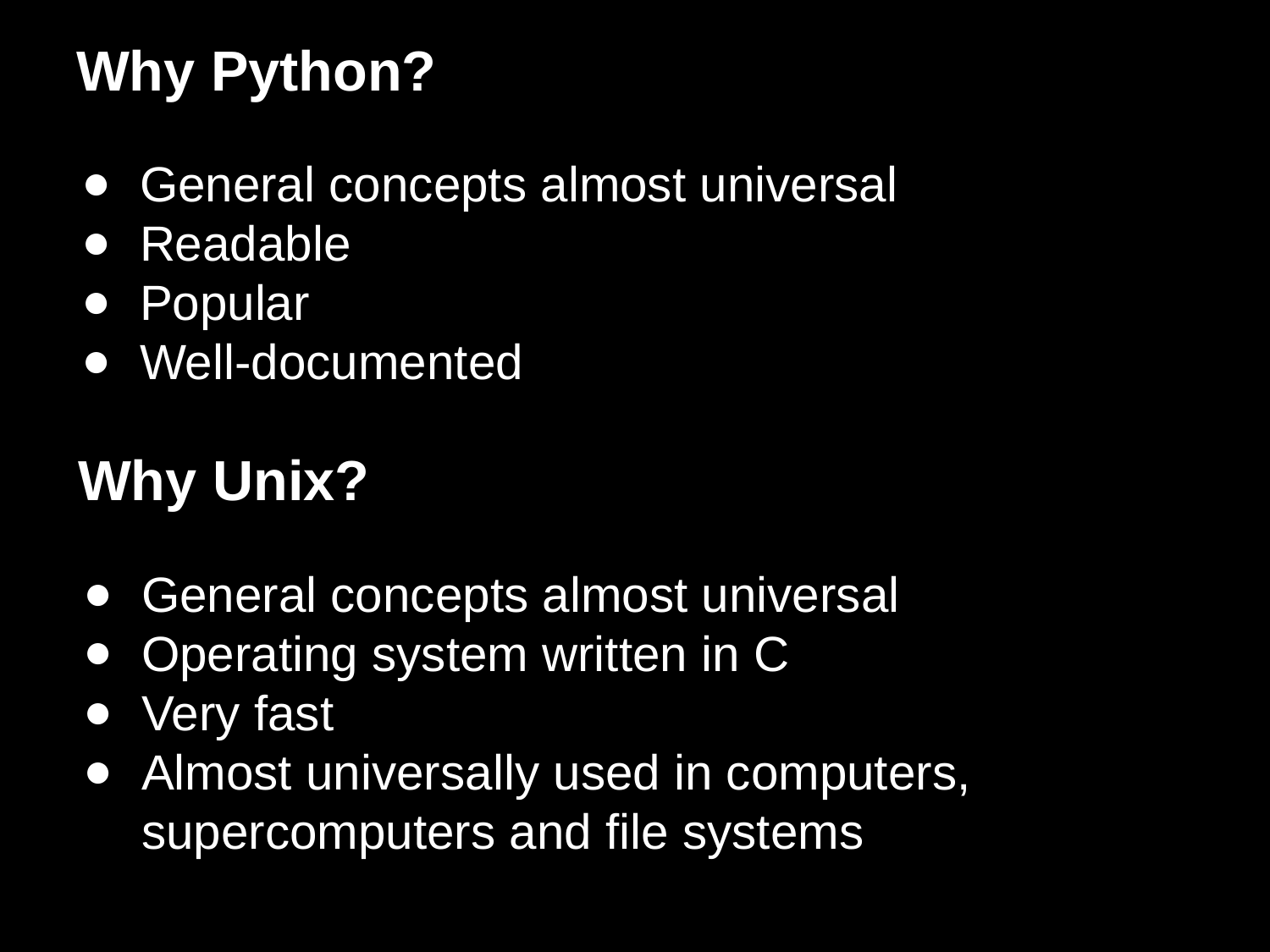

# Why Python?
General concepts almost universal
Readable
Popular
Well-documented
Why Unix?
General concepts almost universal
Operating system written in C
Very fast
Almost universally used in computers, supercomputers and file systems